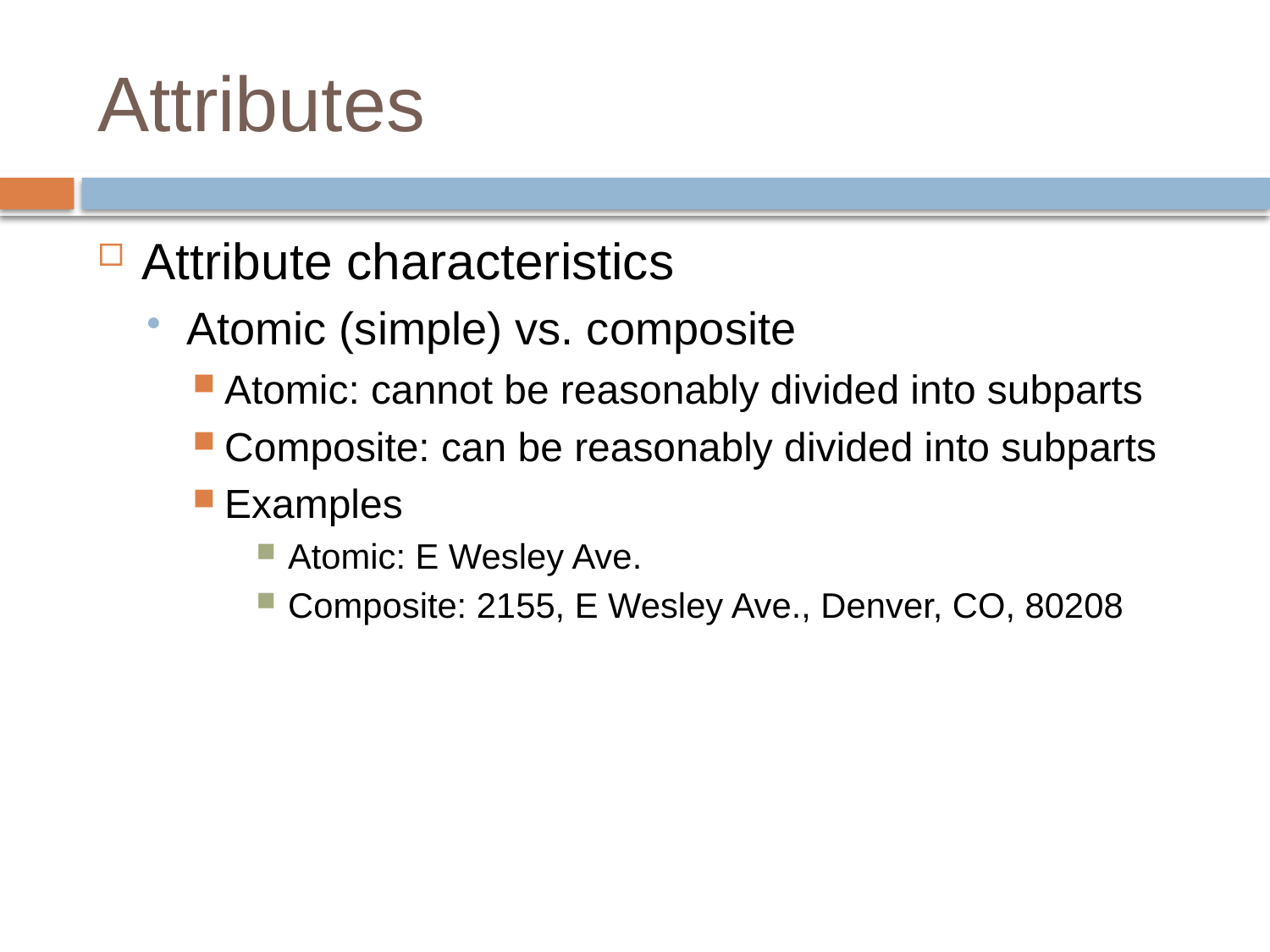

# Attributes
Attribute characteristics
Atomic (simple) vs. composite
Atomic: cannot be reasonably divided into subparts
Composite: can be reasonably divided into subparts
Examples
Atomic: E Wesley Ave.
Composite: 2155, E Wesley Ave., Denver, CO, 80208